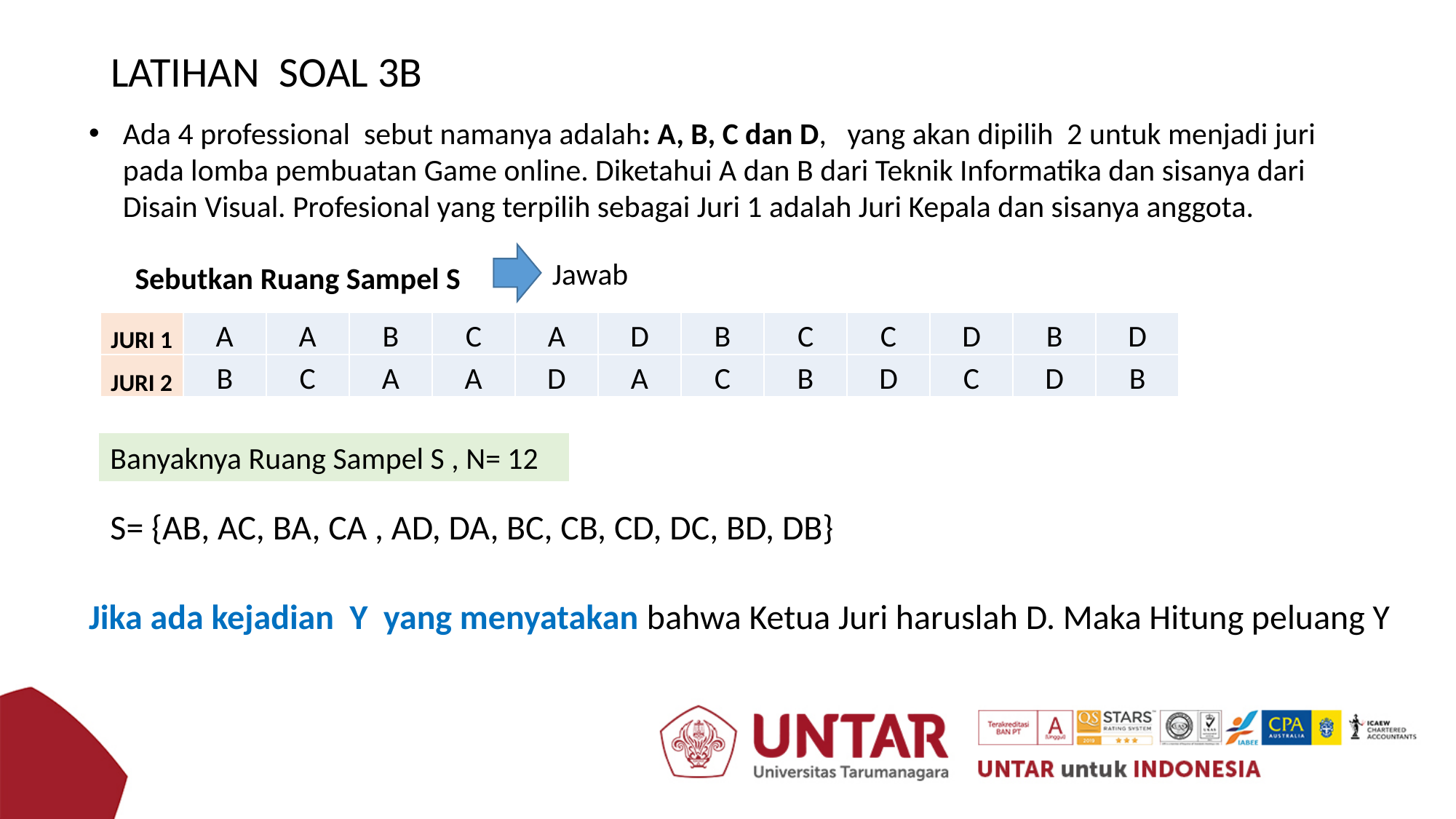

# LATIHAN  SOAL 3B
Ada 4 professional  sebut namanya adalah: A, B, C dan D,   yang akan dipilih  2 untuk menjadi juri pada lomba pembuatan Game online. Diketahui A dan B dari Teknik Informatika dan sisanya dari Disain Visual. Profesional yang terpilih sebagai Juri 1 adalah Juri Kepala dan sisanya anggota.

Jawab
Sebutkan Ruang Sampel S
| JURI 1 | A | A | B | C | A | D | B | C | C | D | B | D |
| --- | --- | --- | --- | --- | --- | --- | --- | --- | --- | --- | --- | --- |
| JURI 2 | B | C | A | A | D | A | C | B | D | C | D | B |
Banyaknya Ruang Sampel S , N= 12
S= {AB, AC, BA, CA , AD, DA, BC, CB, CD, DC, BD, DB}
Jika ada kejadian  Y  yang menyatakan bahwa Ketua Juri haruslah D. Maka Hitung peluang Y